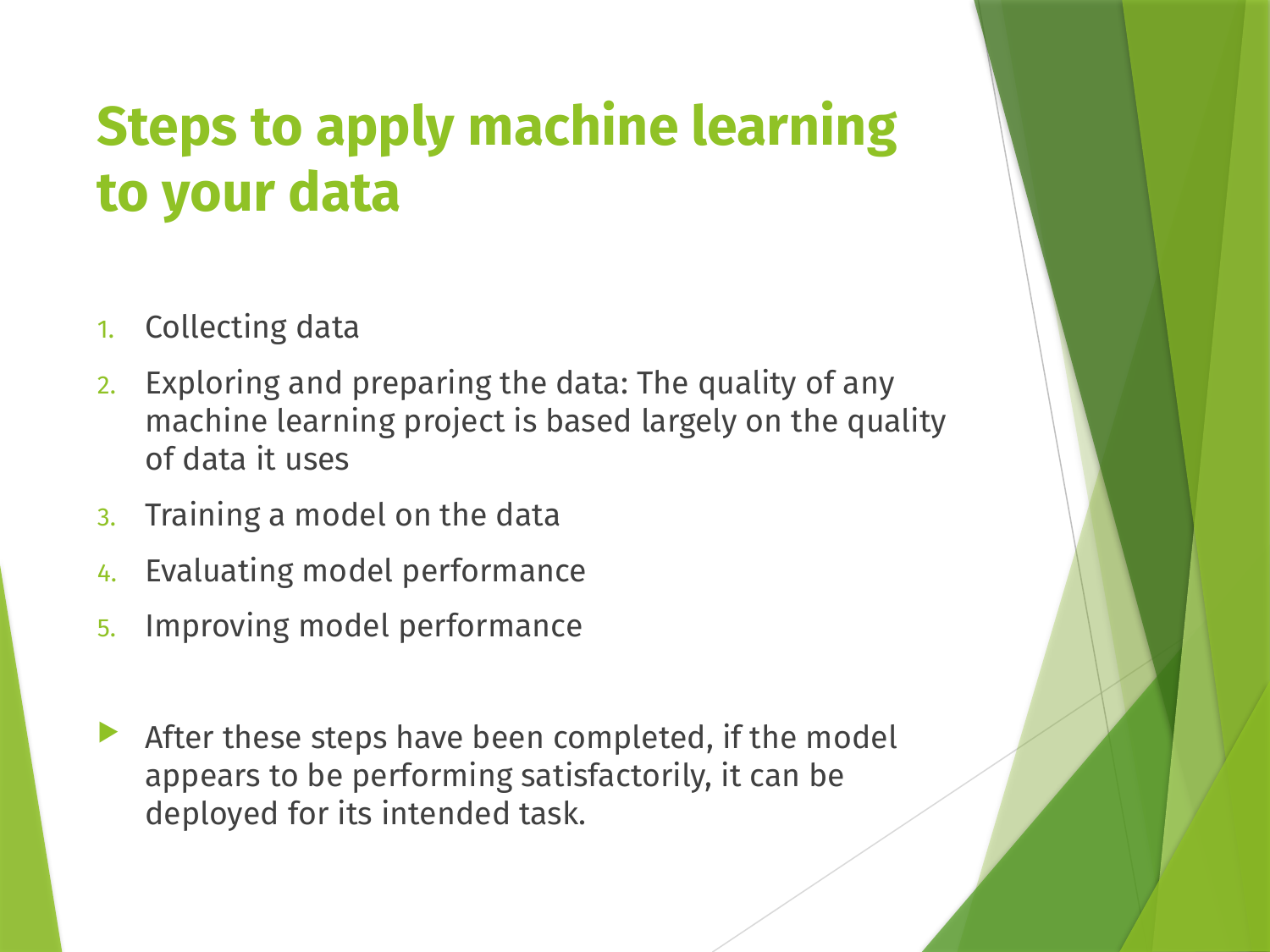

# Steps to apply machine learning to your data
Collecting data
Exploring and preparing the data: The quality of any machine learning project is based largely on the quality of data it uses
Training a model on the data
Evaluating model performance
Improving model performance

After these steps have been completed, if the model appears to be performing satisfactorily, it can be deployed for its intended task.